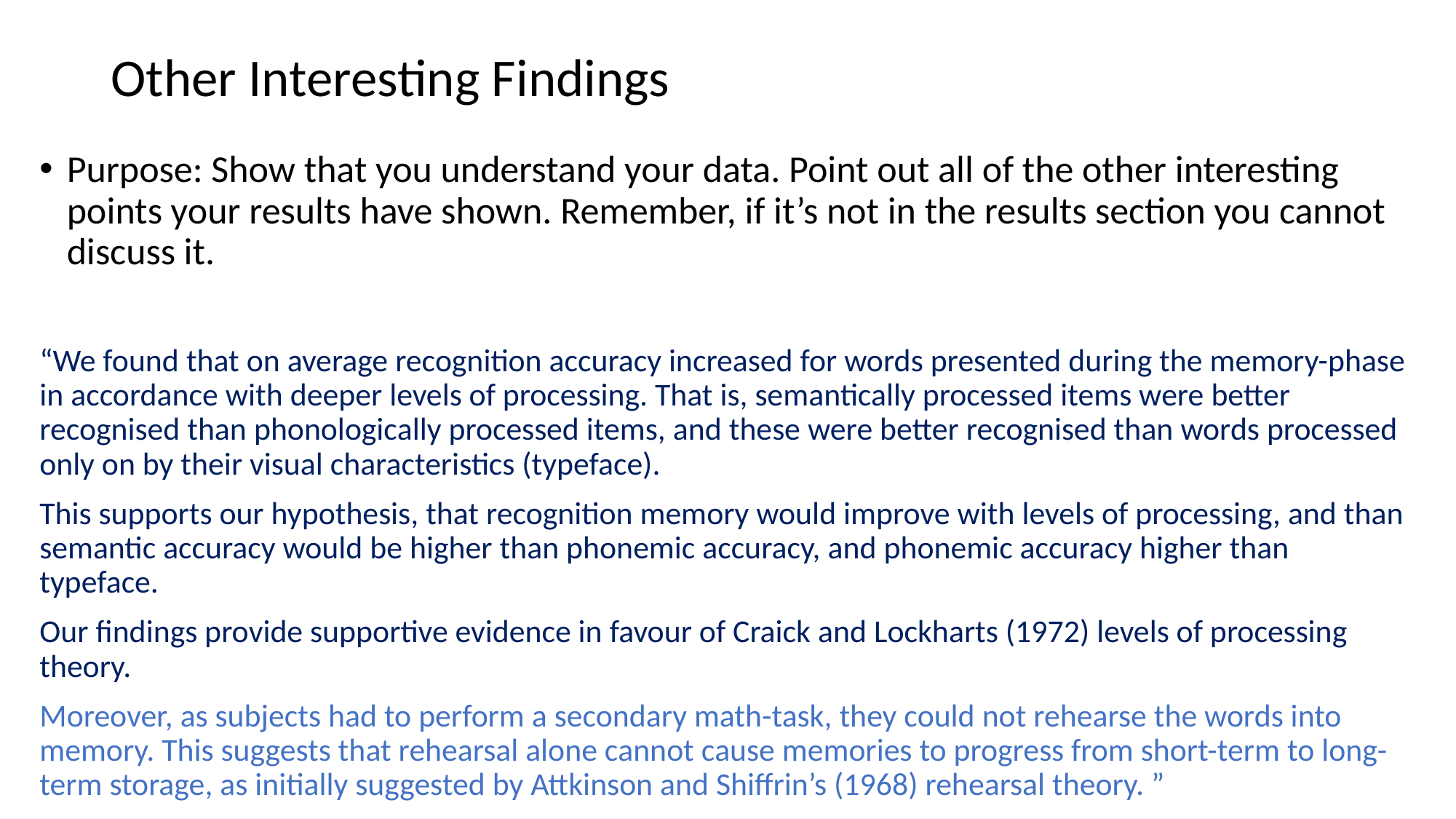

# Other Interesting Findings
Purpose: Show that you understand your data. Point out all of the other interesting points your results have shown. Remember, if it’s not in the results section you cannot discuss it.

“We found that on average recognition accuracy increased for words presented during the memory-phase in accordance with deeper levels of processing. That is, semantically processed items were better recognised than phonologically processed items, and these were better recognised than words processed only on by their visual characteristics (typeface).
This supports our hypothesis, that recognition memory would improve with levels of processing, and than semantic accuracy would be higher than phonemic accuracy, and phonemic accuracy higher than typeface.
Our findings provide supportive evidence in favour of Craick and Lockharts (1972) levels of processing theory.
Moreover, as subjects had to perform a secondary math-task, they could not rehearse the words into memory. This suggests that rehearsal alone cannot cause memories to progress from short-term to long-term storage, as initially suggested by Attkinson and Shiffrin’s (1968) rehearsal theory. ”